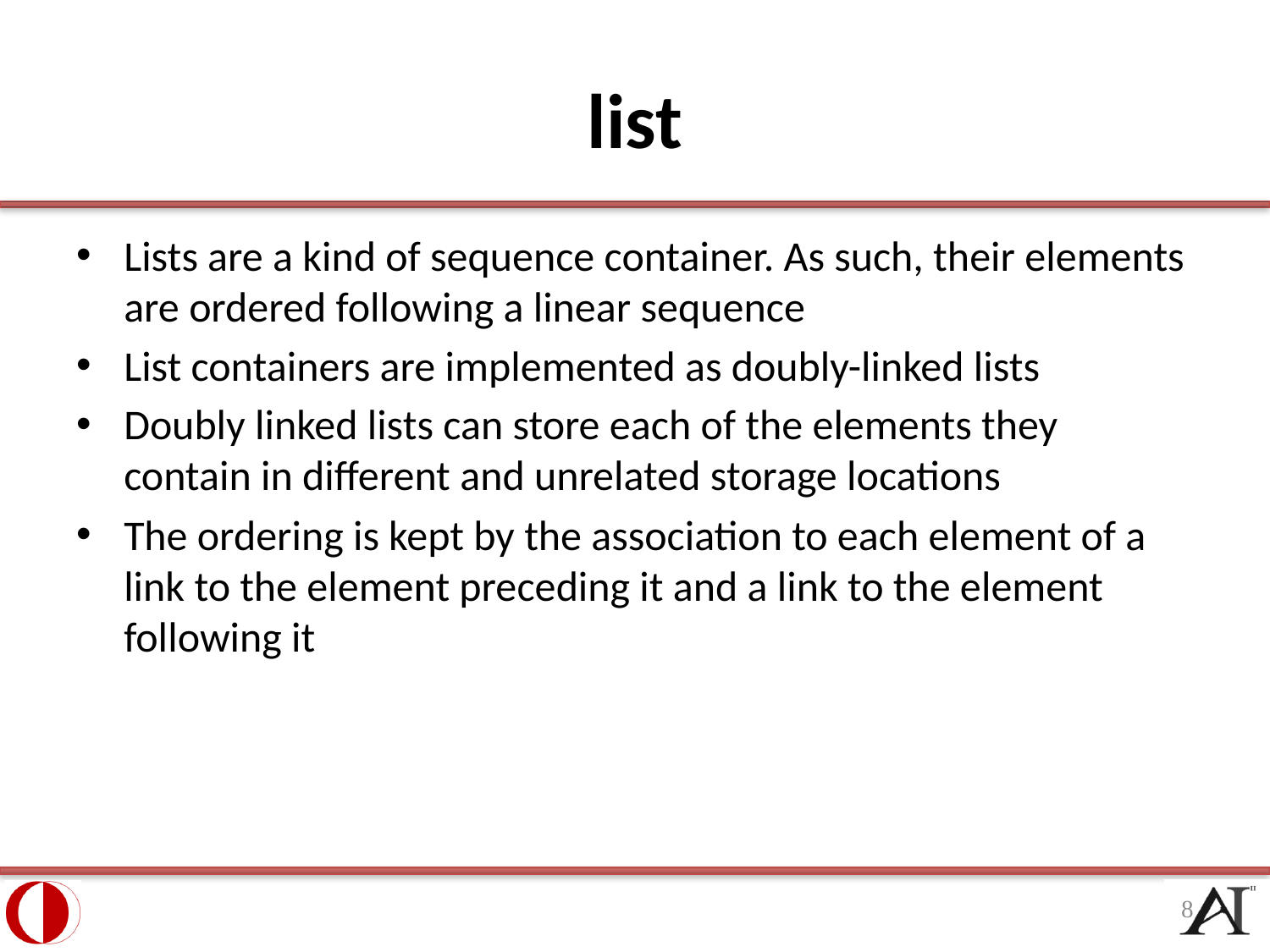

# list
Lists are a kind of sequence container. As such, their elements are ordered following a linear sequence
List containers are implemented as doubly-linked lists
Doubly linked lists can store each of the elements they contain in different and unrelated storage locations
The ordering is kept by the association to each element of a link to the element preceding it and a link to the element following it
8